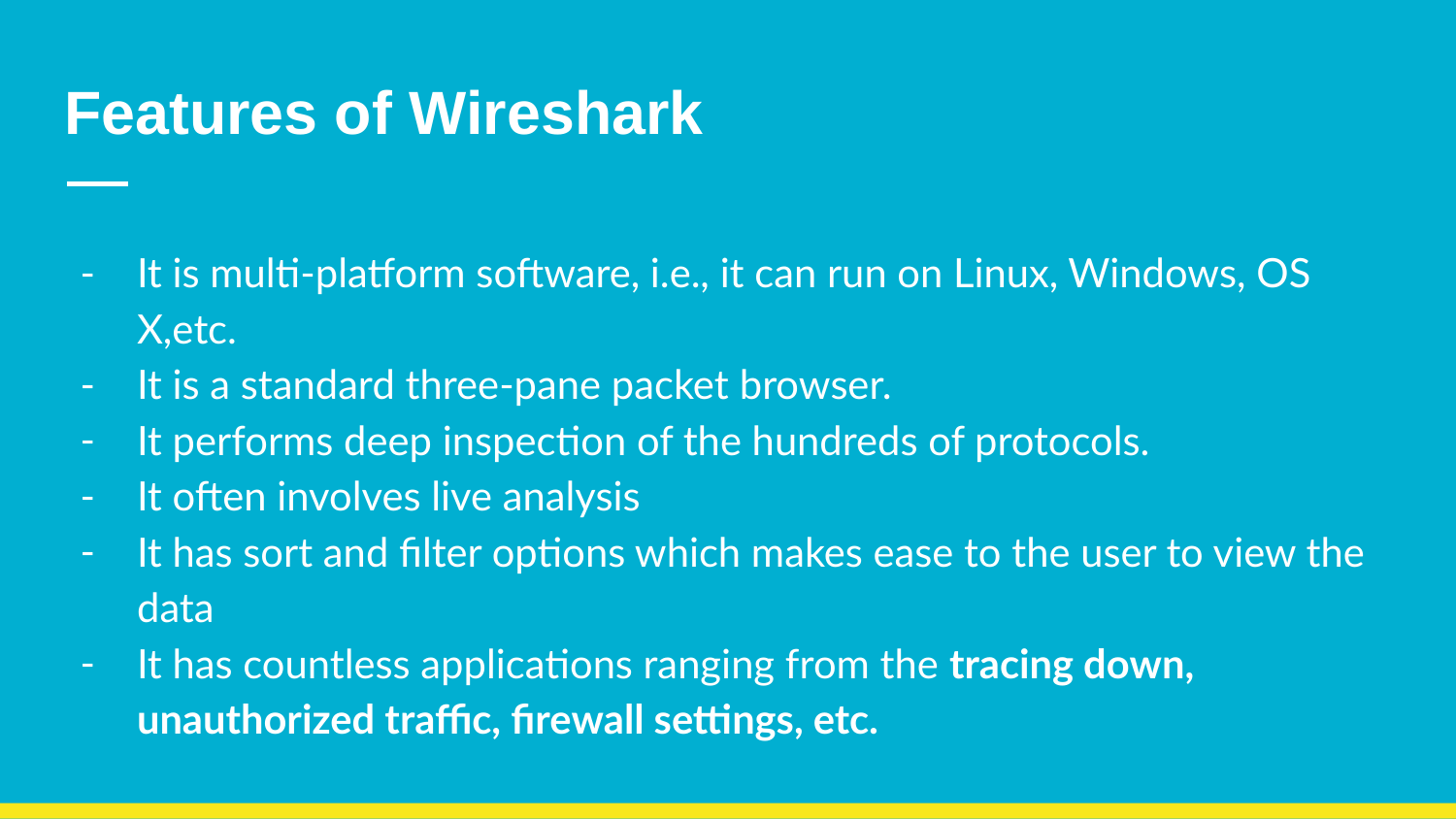

# Features of Wireshark
It is multi-platform software, i.e., it can run on Linux, Windows, OS X,etc.
It is a standard three-pane packet browser.
It performs deep inspection of the hundreds of protocols.
It often involves live analysis
It has sort and filter options which makes ease to the user to view the data
It has countless applications ranging from the tracing down, unauthorized traffic, firewall settings, etc.